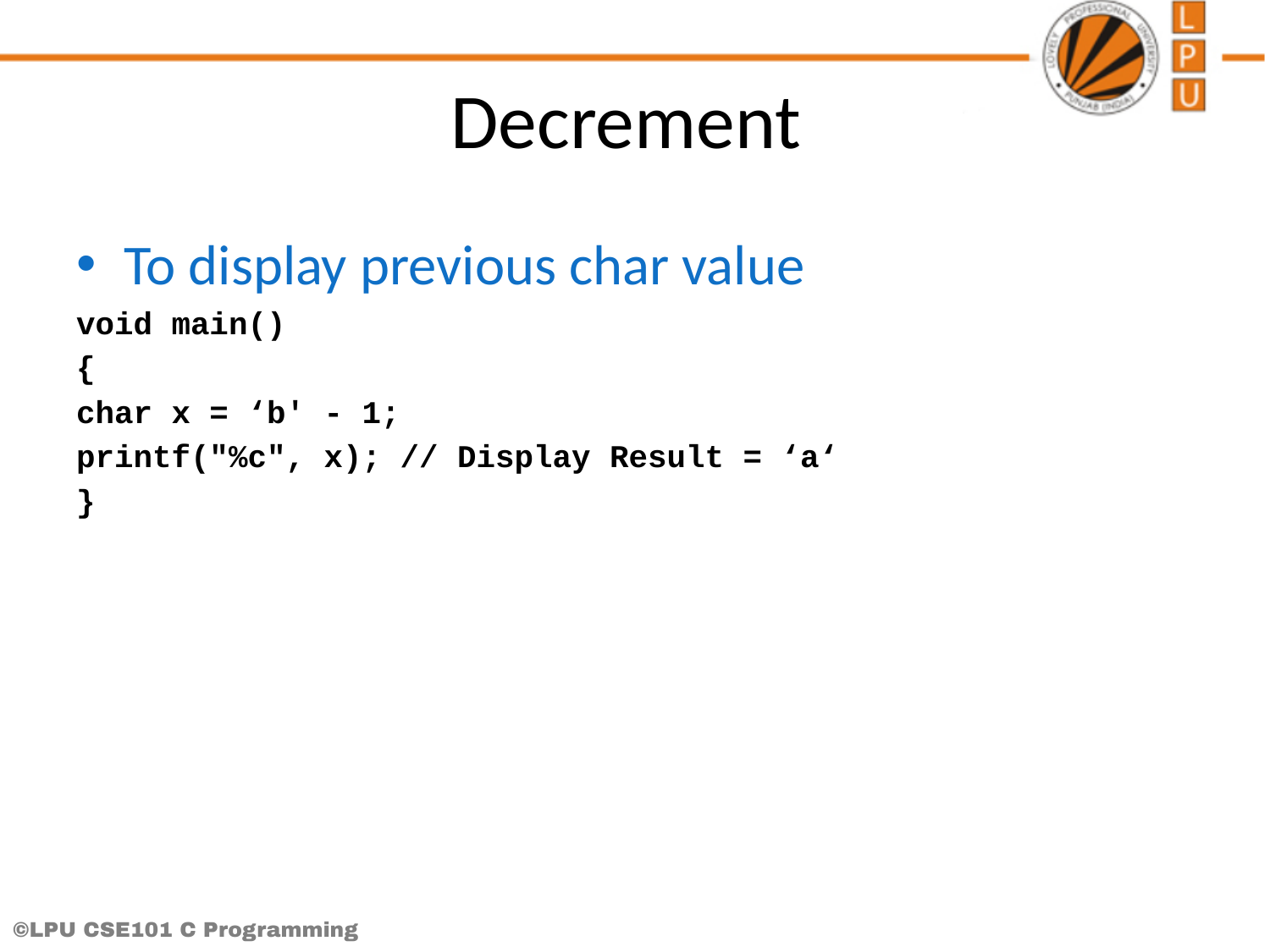

# Decrement
To display previous char value
void main()
{
char x = ‘b' - 1;
printf("%c", x); // Display Result = ‘a‘
}